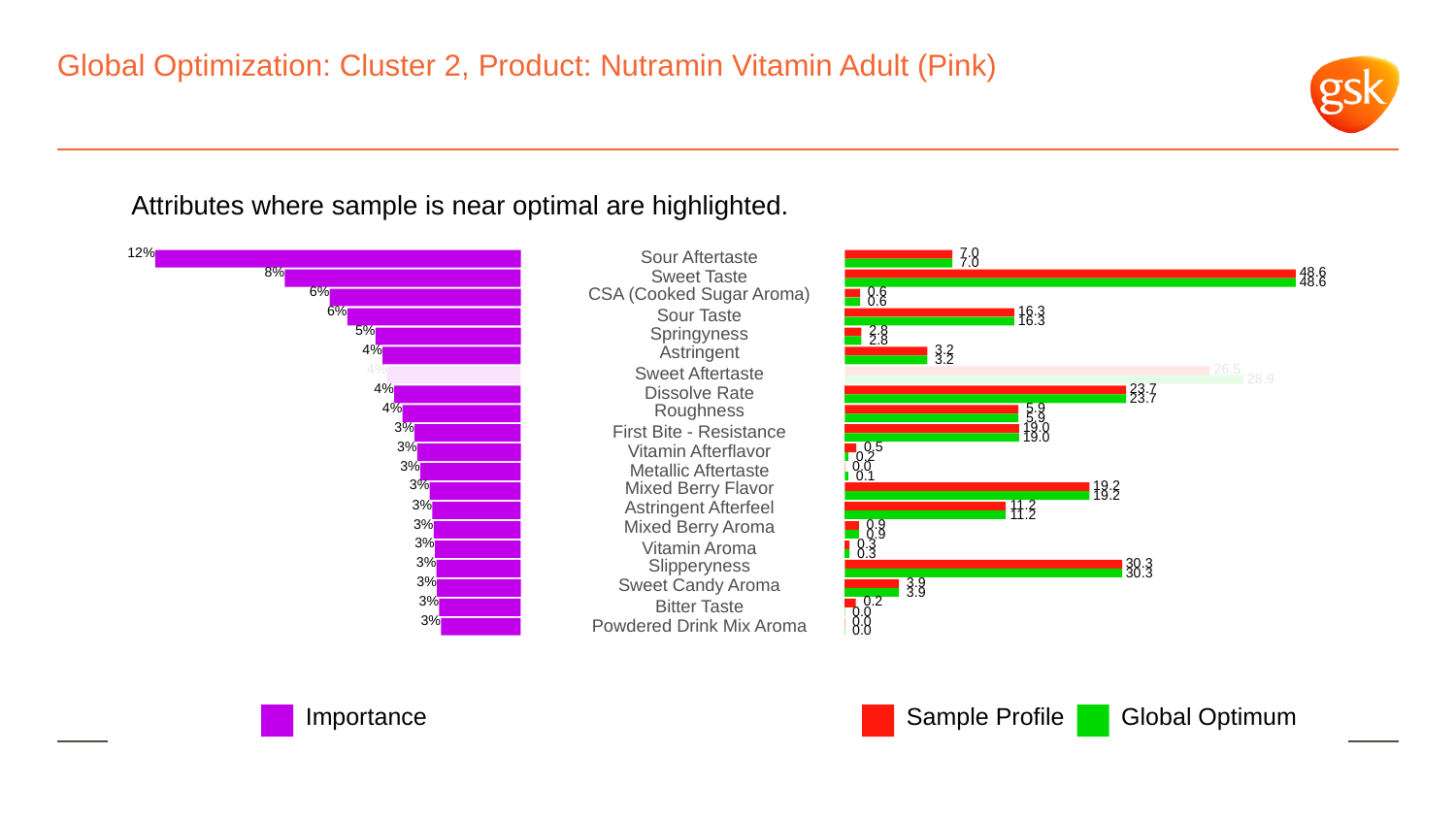

# Global Optimization: Cluster 2, Product: Nutramin Vitamin Adult (Pink)

Attributes where sample is near optimal are highlighted.

12%
  7.0

Sour Aftertaste
  7.0

8%
 48.6

Sweet Taste
 48.6

6%
CSA (Cooked Sugar Aroma)
  0.6

  0.6

6%
 16.3

Sour Taste
 16.3

5%
Springyness
  2.8

  2.8

4%
Astringent
  3.2

  3.2

4%
 26.5

Sweet Aftertaste
 28.9

4%
 23.7

Dissolve Rate
 23.7

4%
Roughness
  5.9

  5.9

3%
 19.0

First Bite - Resistance
 19.0

3%
  0.5

Vitamin Afterflavor
  0.2

3%
  0.0

Metallic Aftertaste
  0.1

3%
Mixed Berry Flavor
 19.2

 19.2

3%
Astringent Afterfeel
 11.2

 11.2

3%
Mixed Berry Aroma
  0.9

  0.9

3%
  0.3

Vitamin Aroma
  0.3

3%
Slipperyness
 30.3

 30.3

3%
Sweet Candy Aroma
  3.9

  3.9

3%
  0.2

Bitter Taste
  0.0

3%
  0.0

Powdered Drink Mix Aroma
  0.0

Global Optimum
Sample Profile
Importance